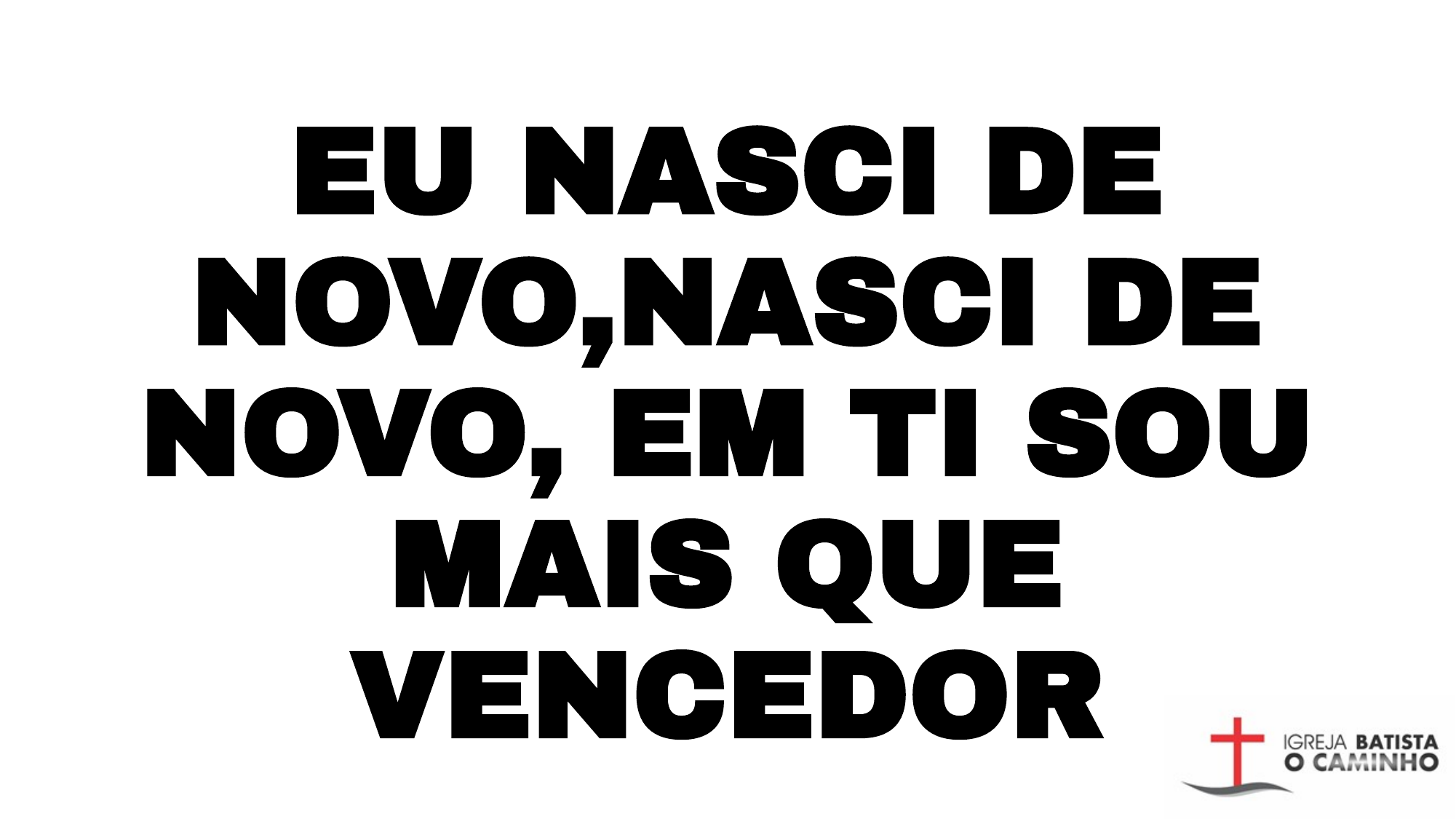

# EU NASCI DE NOVO,NASCI DE NOVO, EM TI SOU MAIS QUE VENCEDOR